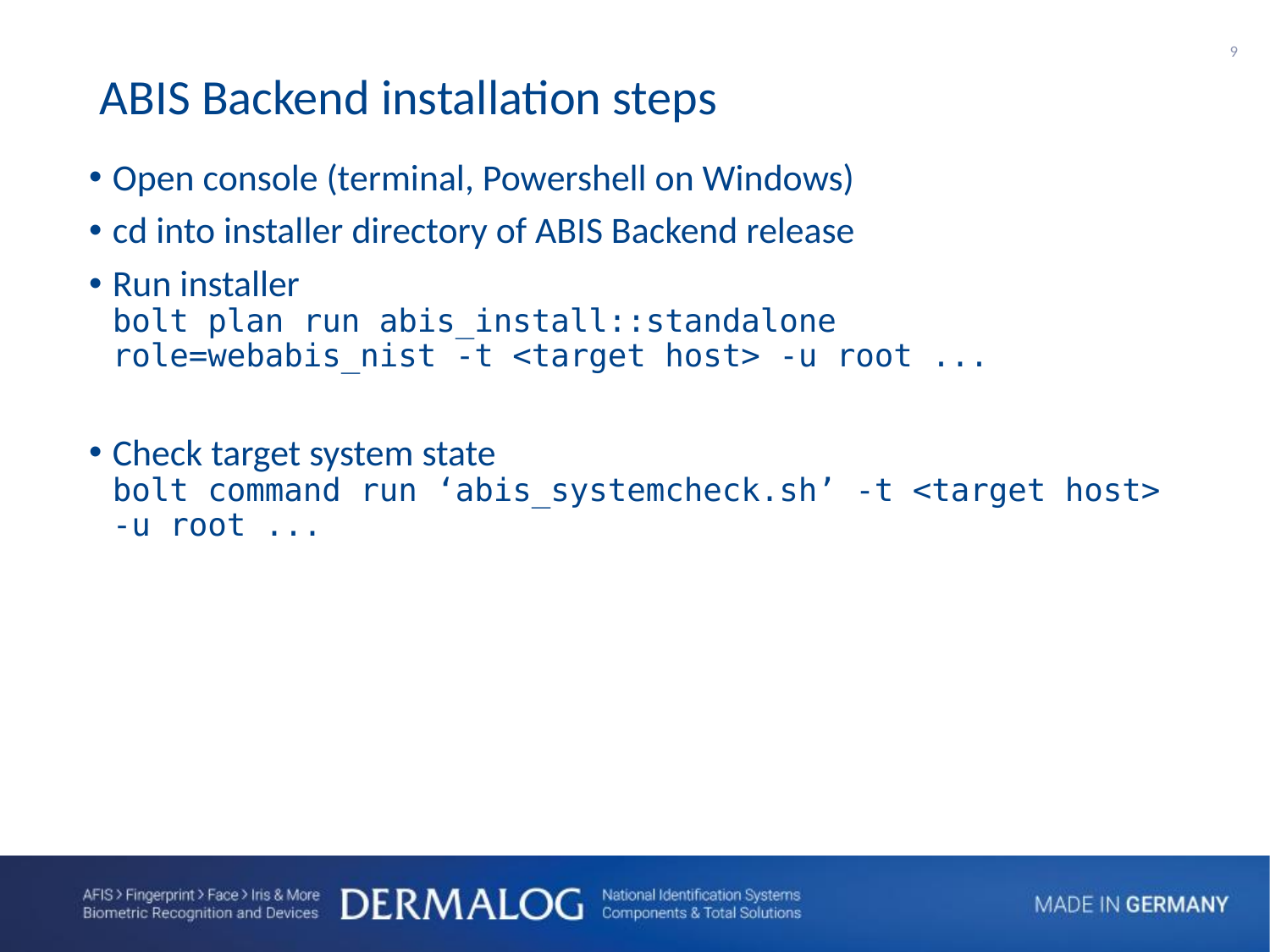

9
ABIS Backend installation steps
Open console (terminal, Powershell on Windows)
cd into installer directory of ABIS Backend release
Run installer
bolt plan run abis_install::standalone role=webabis_nist -t <target host> -u root ...

Check target system state
bolt command run ‘abis_systemcheck.sh’ -t <target host> -u root ...